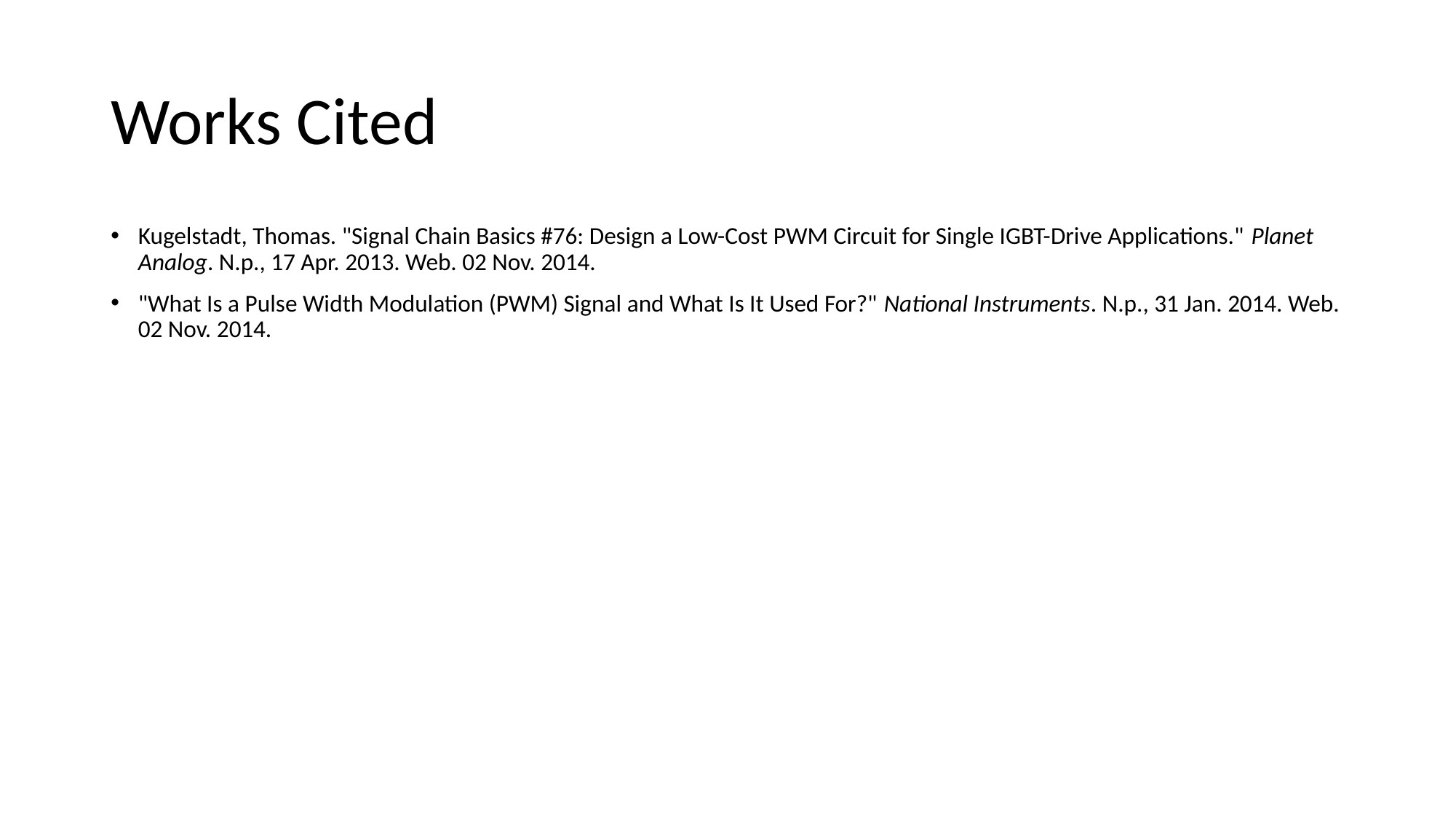

# Works Cited
Kugelstadt, Thomas. "Signal Chain Basics #76: Design a Low-Cost PWM Circuit for Single IGBT-Drive Applications." Planet Analog. N.p., 17 Apr. 2013. Web. 02 Nov. 2014.
"What Is a Pulse Width Modulation (PWM) Signal and What Is It Used For?" National Instruments. N.p., 31 Jan. 2014. Web. 02 Nov. 2014.